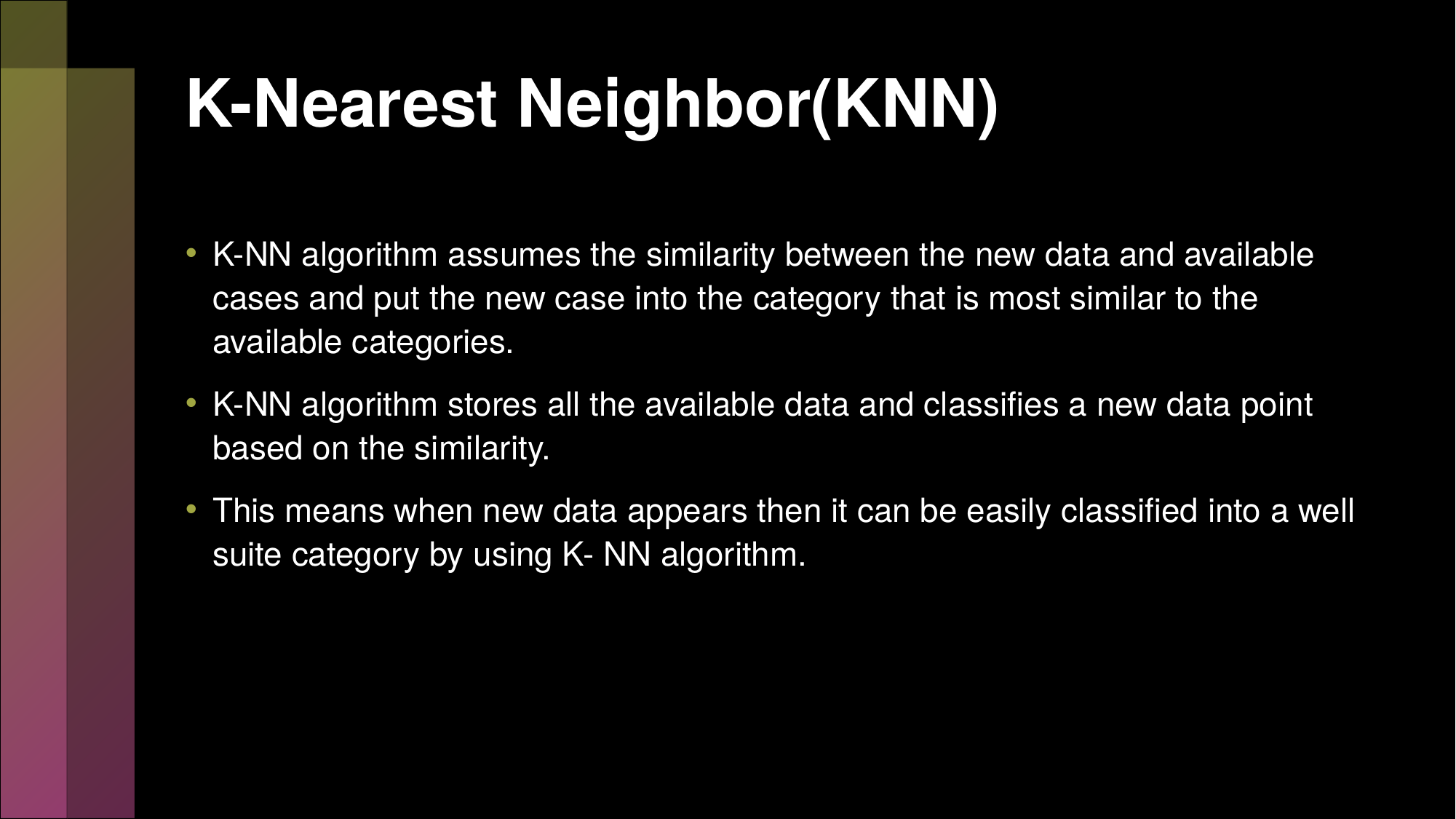

# K-Nearest Neighbor(KNN)
K-NN algorithm assumes the similarity between the new data and available cases and put the new case into the category that is most similar to the available categories.
K-NN algorithm stores all the available data and classifies a new data point based on the similarity.
This means when new data appears then it can be easily classified into a well suite category by using K- NN algorithm.